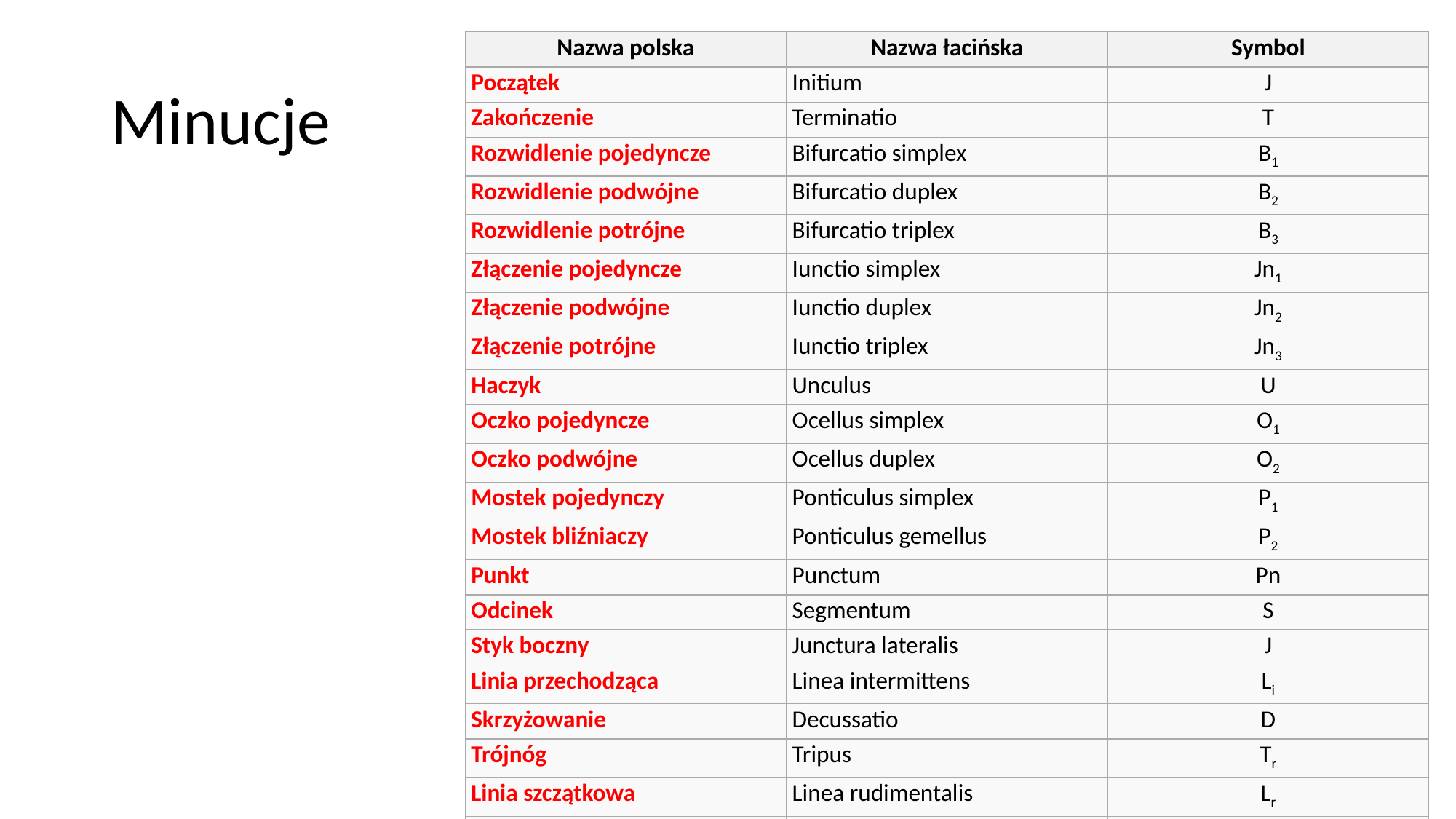

| Nazwa polska | Nazwa łacińska | Symbol |
| --- | --- | --- |
| Początek | Initium | J |
| Zakończenie | Terminatio | T |
| Rozwidlenie pojedyncze | Bifurcatio simplex | B1 |
| Rozwidlenie podwójne | Bifurcatio duplex | B2 |
| Rozwidlenie potrójne | Bifurcatio triplex | B3 |
| Złączenie pojedyncze | Iunctio simplex | Jn1 |
| Złączenie podwójne | Iunctio duplex | Jn2 |
| Złączenie potrójne | Iunctio triplex | Jn3 |
| Haczyk | Unculus | U |
| Oczko pojedyncze | Ocellus simplex | O1 |
| Oczko podwójne | Ocellus duplex | O2 |
| Mostek pojedynczy | Ponticulus simplex | P1 |
| Mostek bliźniaczy | Ponticulus gemellus | P2 |
| Punkt | Punctum | Pn |
| Odcinek | Segmentum | S |
| Styk boczny | Junctura lateralis | J |
| Linia przechodząca | Linea intermittens | Li |
| Skrzyżowanie | Decussatio | D |
| Trójnóg | Tripus | Tr |
| Linia szczątkowa | Linea rudimentalis | Lr |
| Minucja typu 'M' | Minutia M formis | M |
Minucje